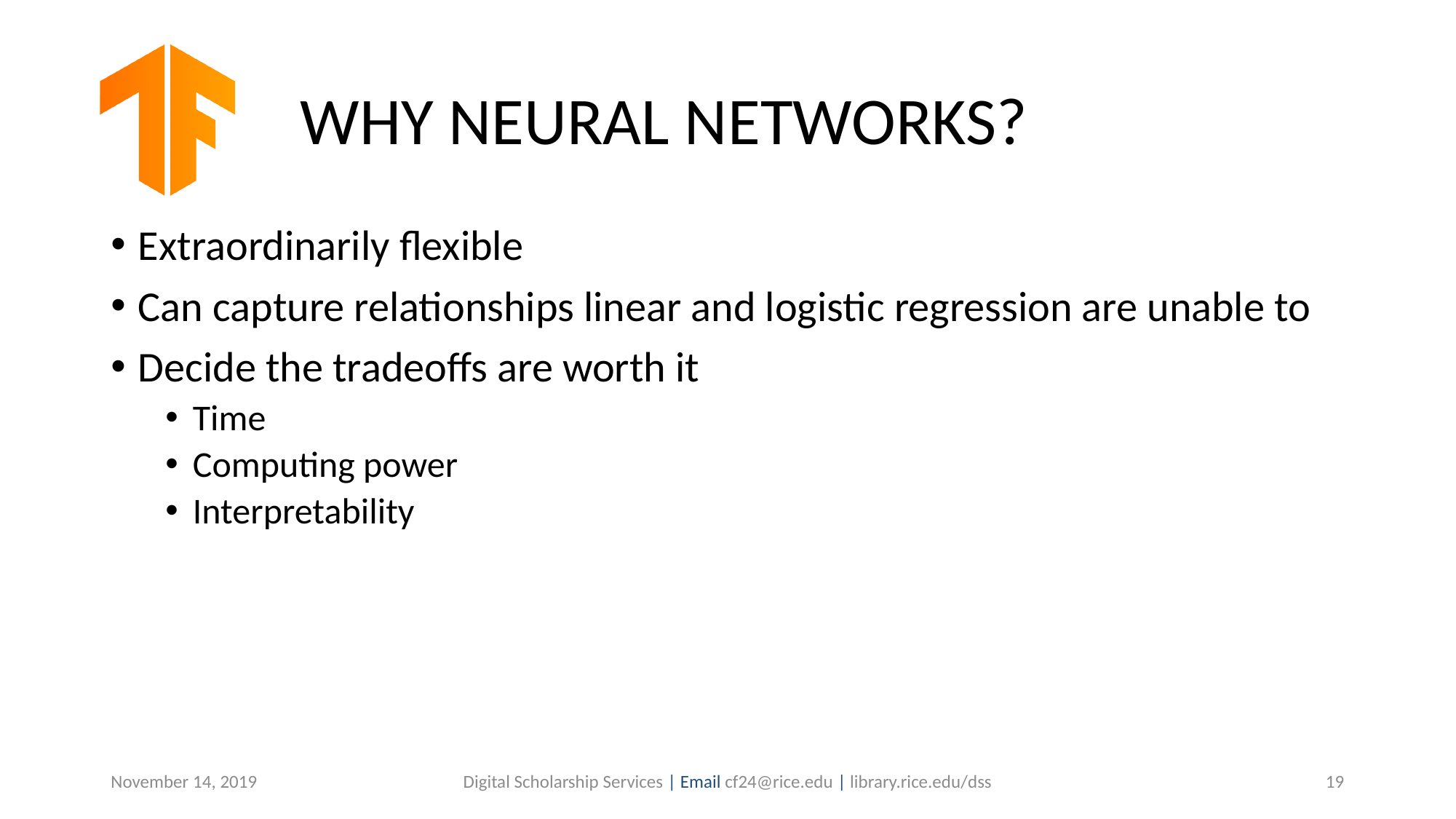

# WHY NEURAL NETWORKS?
Extraordinarily flexible
Can capture relationships linear and logistic regression are unable to
Decide the tradeoffs are worth it
Time
Computing power
Interpretability
November 14, 2019
Digital Scholarship Services | Email cf24@rice.edu | library.rice.edu/dss
19